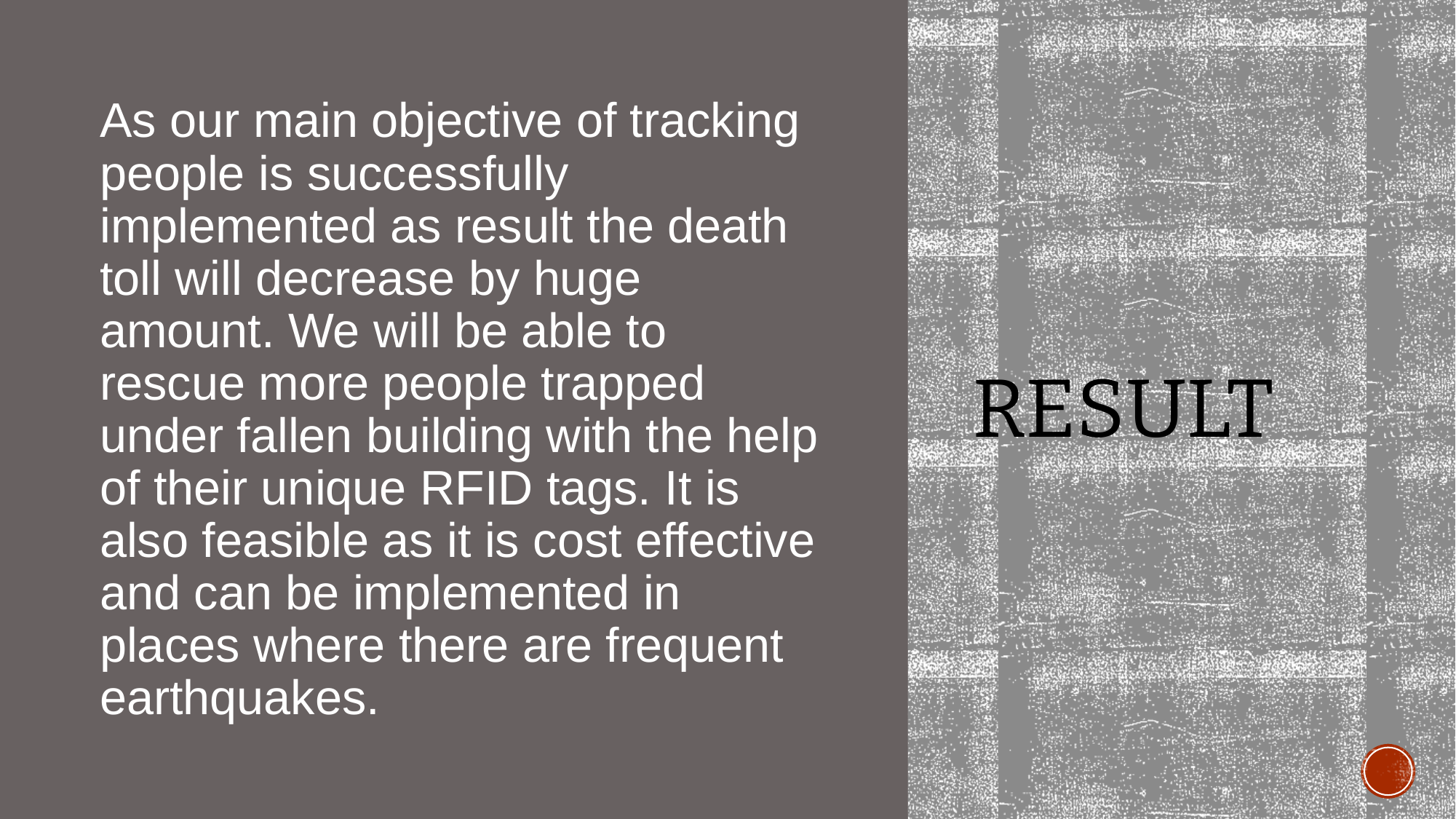

As our main objective of tracking people is successfully implemented as result the death toll will decrease by huge amount. We will be able to rescue more people trapped under fallen building with the help of their unique RFID tags. It is also feasible as it is cost effective and can be implemented in places where there are frequent earthquakes.
# RESULT